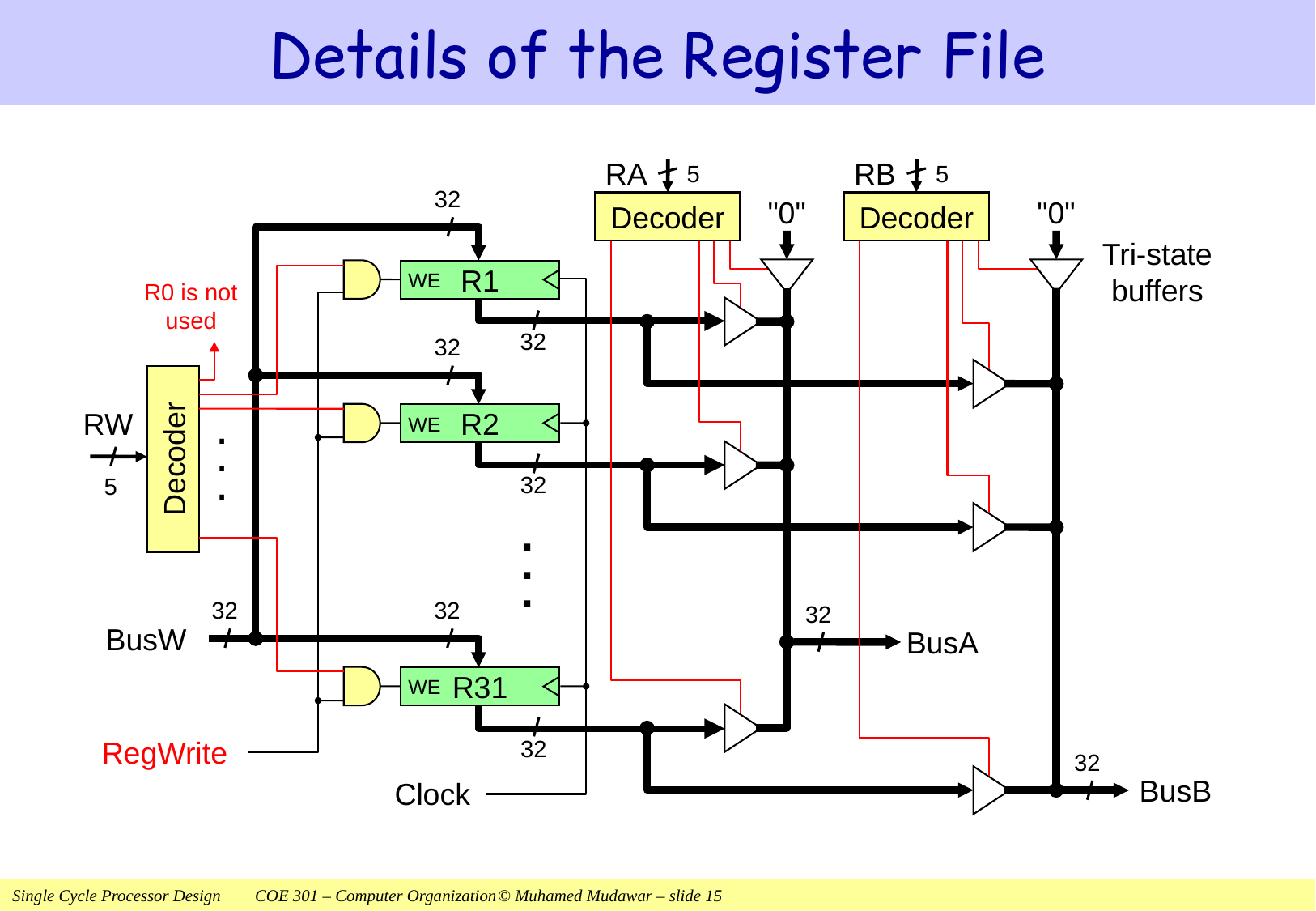

# Details of the Register File
RA
5

Decoder
RB
5

Decoder
32

"0"
"0"

Tri-state
buffers

R1
WE

R0 is not used

32
32

RW

R2
WE

.
.
.

Decoder

32
5

.
.
.

32
32
32

BusW
BusA

R31
WE

32
RegWrite
32
BusB

Clock